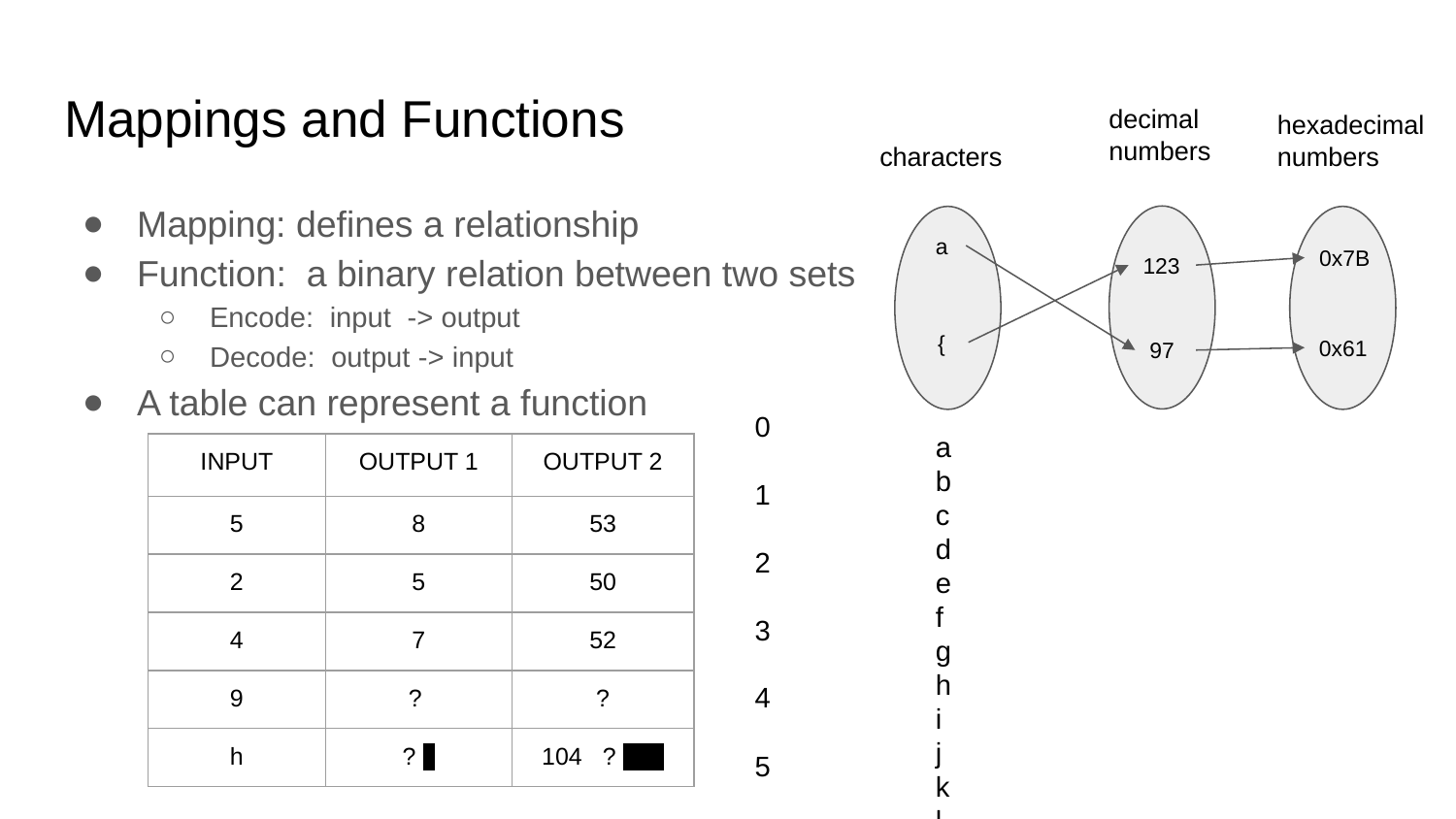

# Mappings and Functions
decimal
numbers
hexadecimal
numbers
characters
Mapping: defines a relationship
Function:  a binary relation between two sets
Encode:  input  -> output
Decode:  output -> input
A table can represent a function

a
0x7B
123
{
0x61
97
0 1 2 3 4 5 6 7 8 9
a b c d e f g h i j k l
| INPUT | OUTPUT 1 | OUTPUT 2 |
| --- | --- | --- |
| 5 | 8 | 53 |
| 2 | 5 | 50 |
| 4 | 7 | 52 |
| 9 | ? | ? |
| h | ? k | 104 ? 104 |